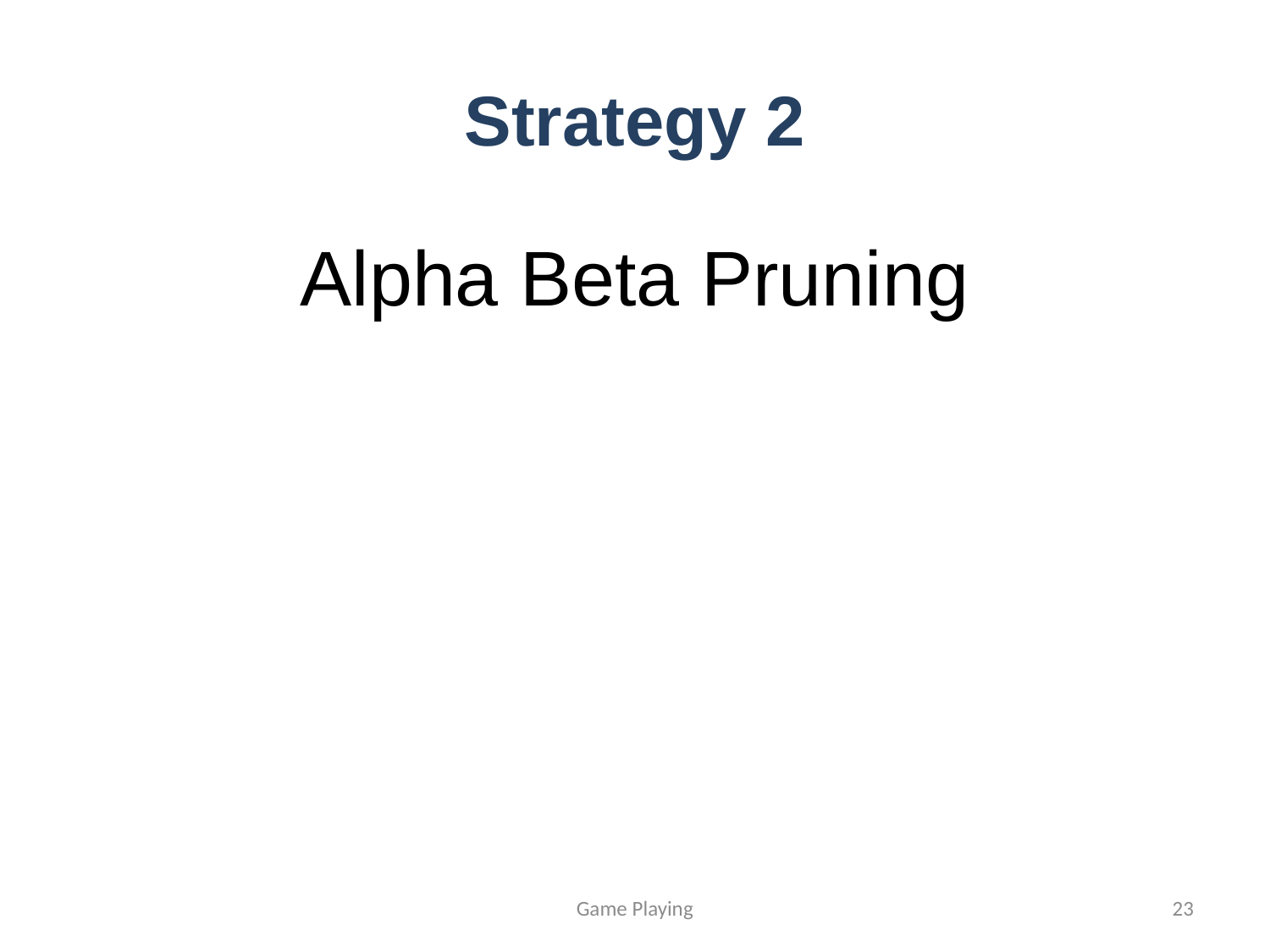

# Strategy 2
Alpha Beta Pruning
Game Playing
23